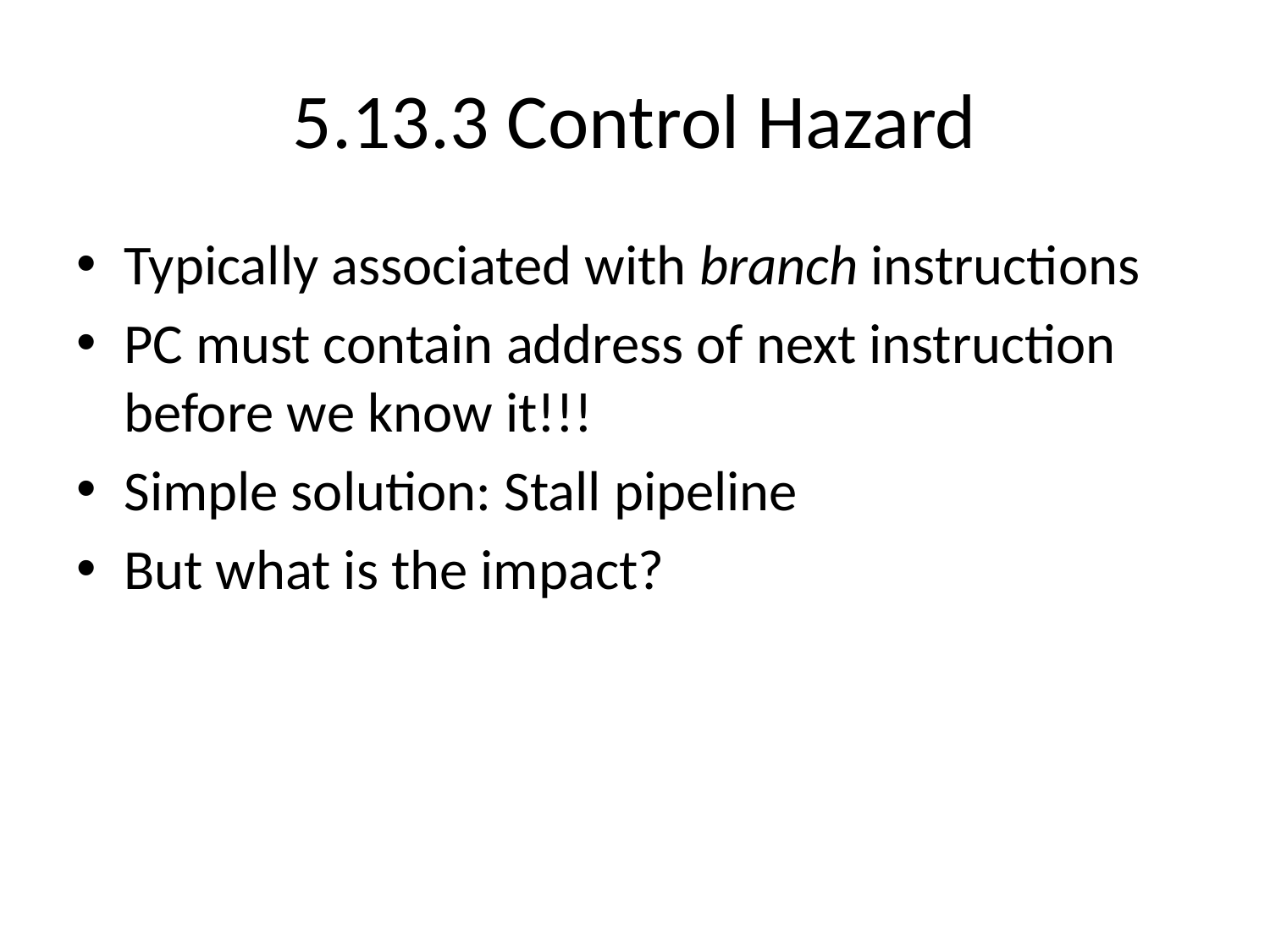

# 5.13.3 Control Hazard
Typically associated with branch instructions
PC must contain address of next instruction before we know it!!!
Simple solution: Stall pipeline
But what is the impact?